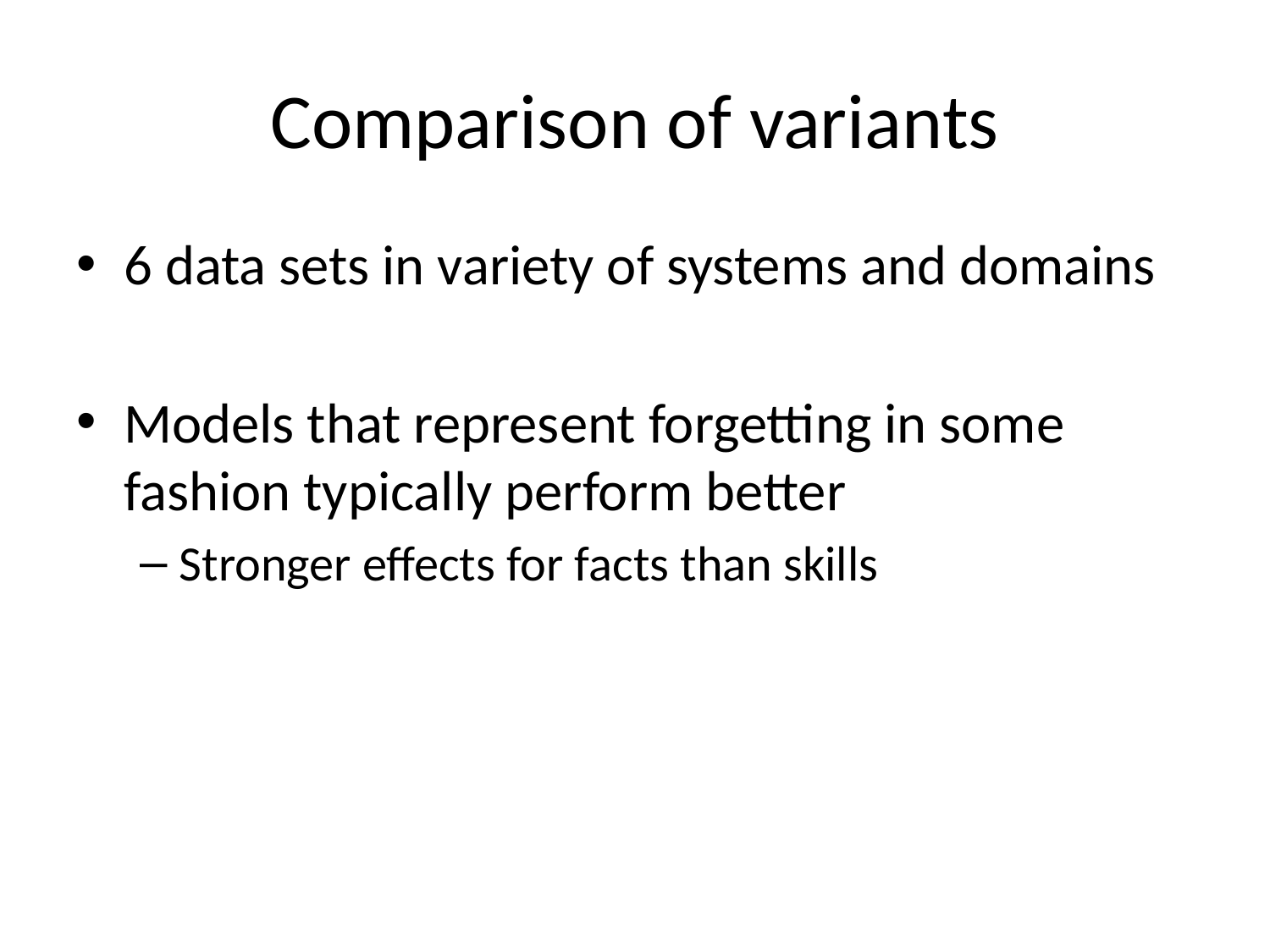

# Comparison of variants
6 data sets in variety of systems and domains

Models that represent forgetting in some fashion typically perform better
Stronger effects for facts than skills